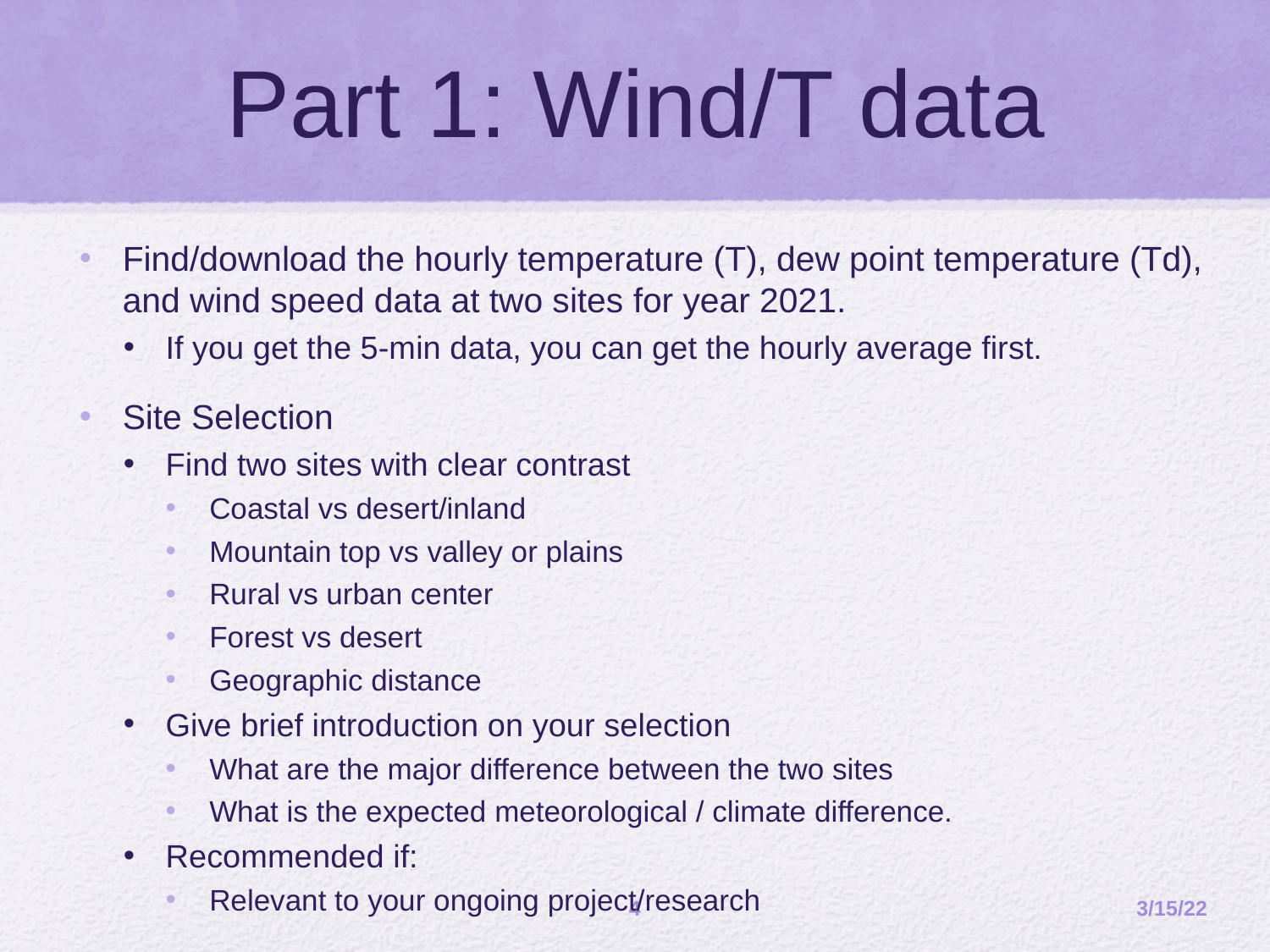

# Part 1: Wind/T data
Find/download the hourly temperature (T), dew point temperature (Td), and wind speed data at two sites for year 2021.
If you get the 5-min data, you can get the hourly average first.
Site Selection
Find two sites with clear contrast
Coastal vs desert/inland
Mountain top vs valley or plains
Rural vs urban center
Forest vs desert
Geographic distance
Give brief introduction on your selection
What are the major difference between the two sites
What is the expected meteorological / climate difference.
Recommended if:
Relevant to your ongoing project/research
4
3/15/22